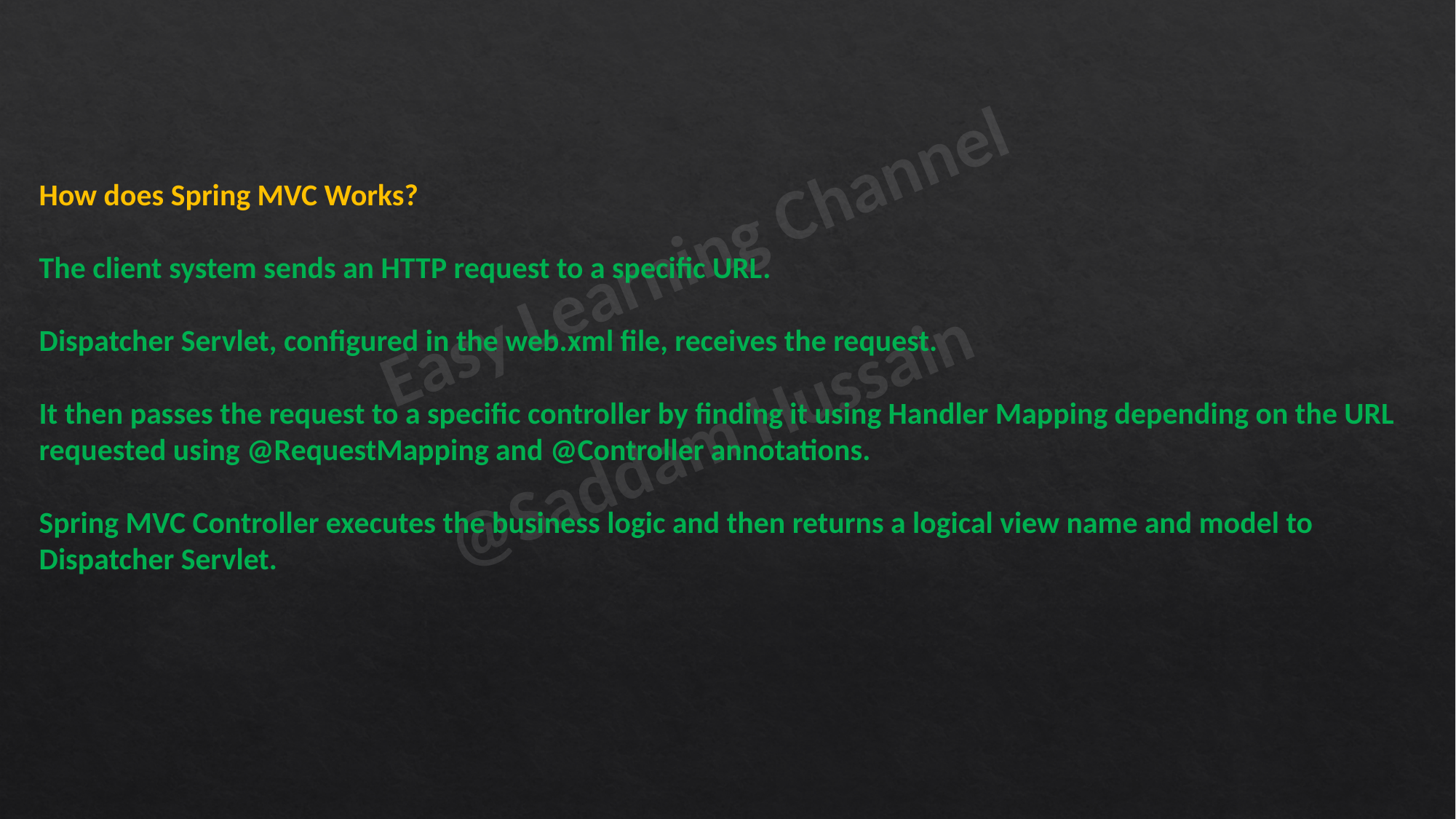

How does Spring MVC Works?

The client system sends an HTTP request to a specific URL.

Dispatcher Servlet, configured in the web.xml file, receives the request.

It then passes the request to a specific controller by finding it using Handler Mapping depending on the URL requested using @RequestMapping and @Controller annotations.

Spring MVC Controller executes the business logic and then returns a logical view name and model to Dispatcher Servlet.